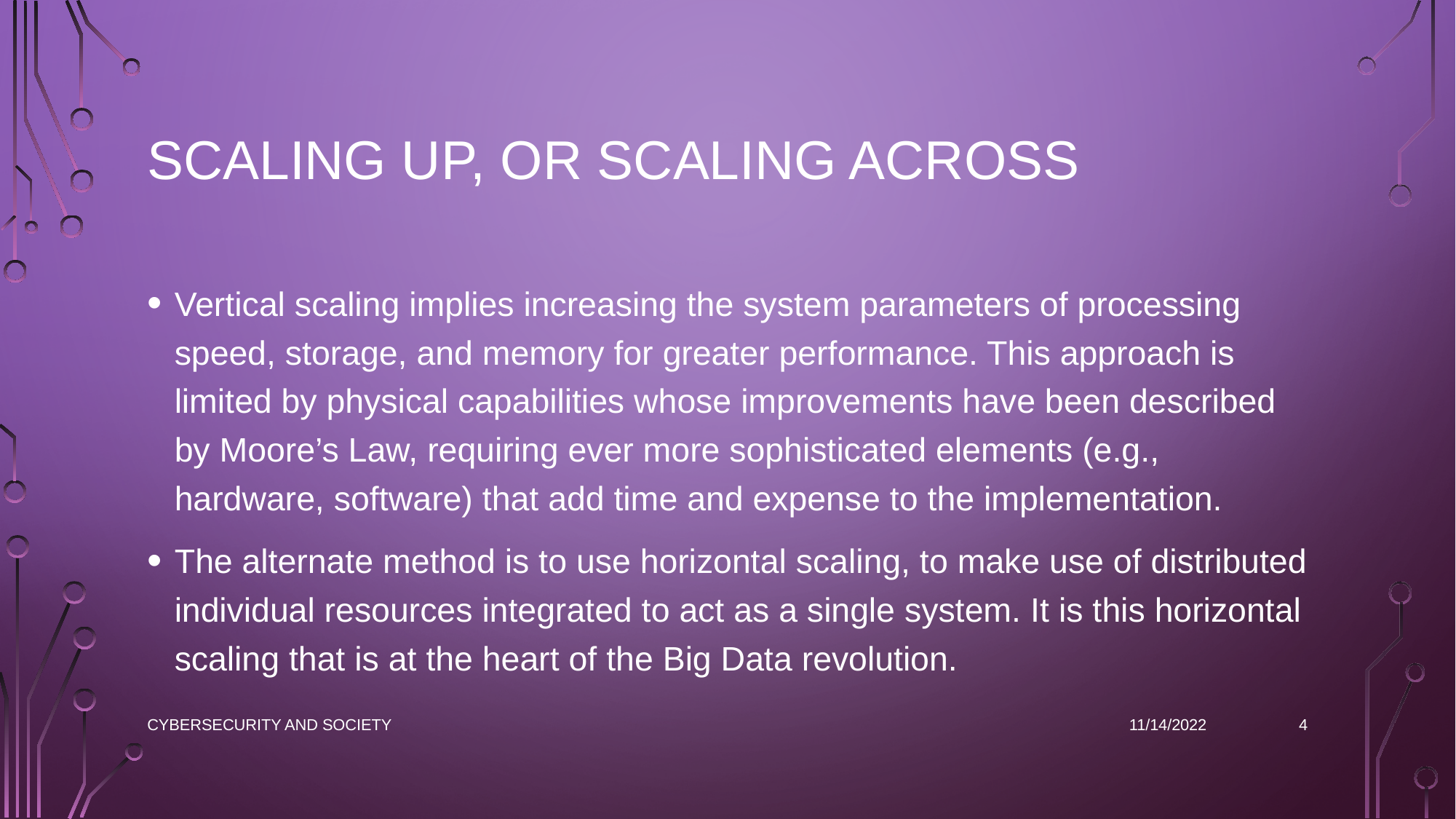

# Scaling up, or scaling across
Vertical scaling implies increasing the system parameters of processing speed, storage, and memory for greater performance. This approach is limited by physical capabilities whose improvements have been described by Moore’s Law, requiring ever more sophisticated elements (e.g., hardware, software) that add time and expense to the implementation.
The alternate method is to use horizontal scaling, to make use of distributed individual resources integrated to act as a single system. It is this horizontal scaling that is at the heart of the Big Data revolution.
4
Cybersecurity and Society
11/14/2022